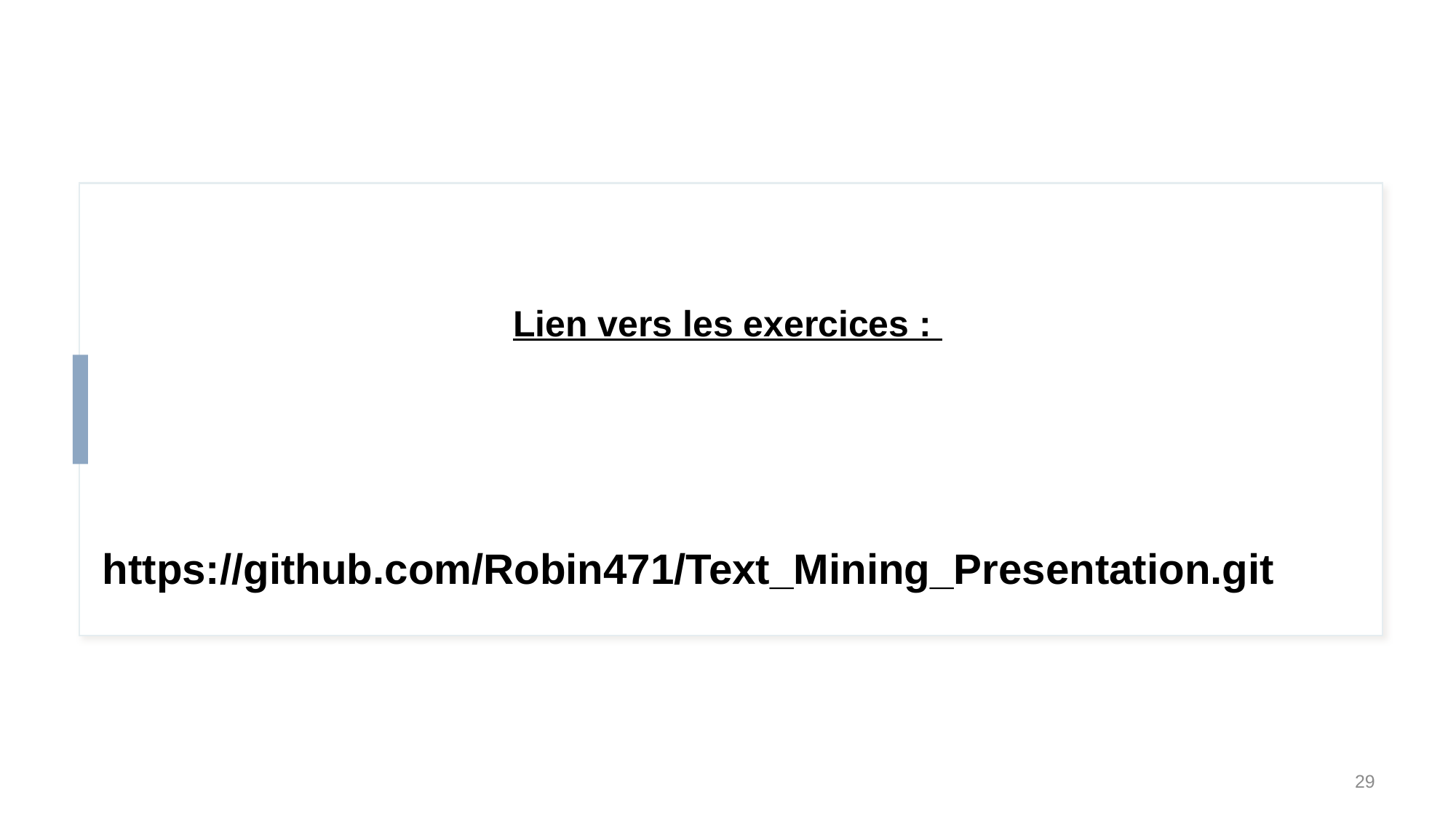

# https://github.com/Robin471/Text_Mining_Presentation.git
Lien vers les exercices :
29